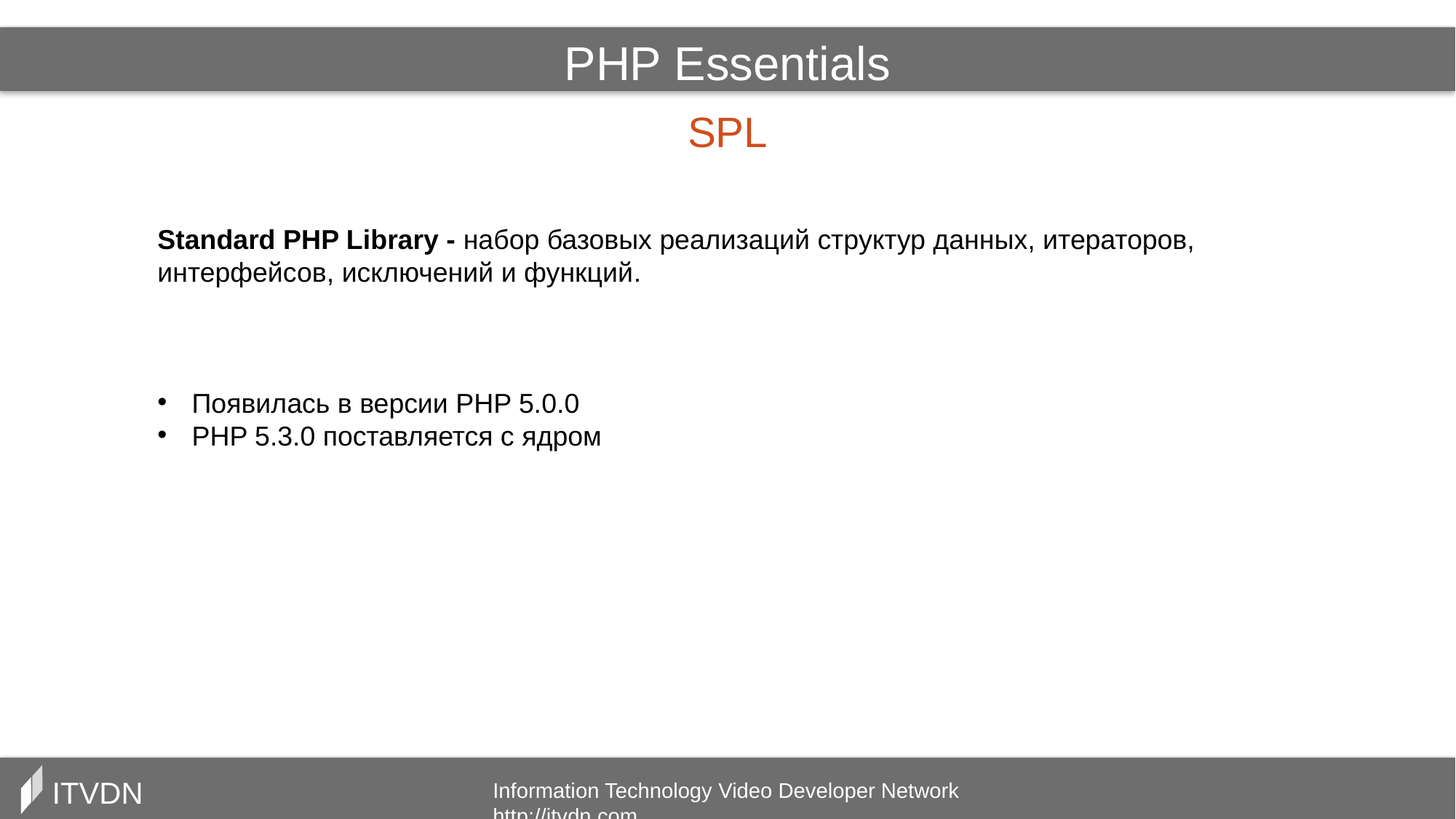

PHP Essentials
SPL
Standard PHP Library - набор базовых реализаций структур данных, итераторов, интерфейсов, исключений и функций.

Появилась в версии PHP 5.0.0
PHP 5.3.0 поставляется с ядром

ITVDN
Information Technology Video Developer Network                                                       http://itvdn.com